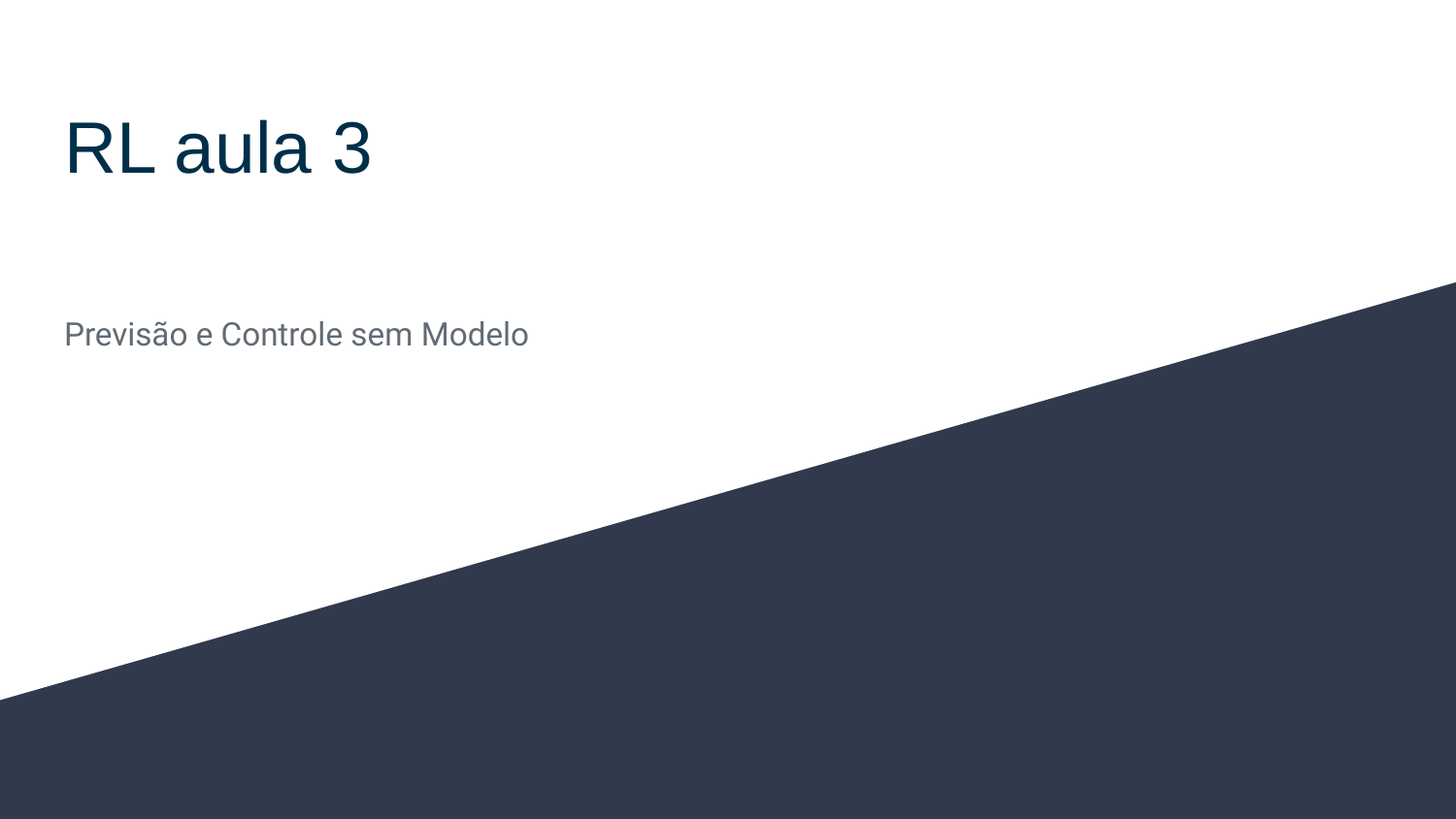

# RL aula 3
Previsão e Controle sem Modelo